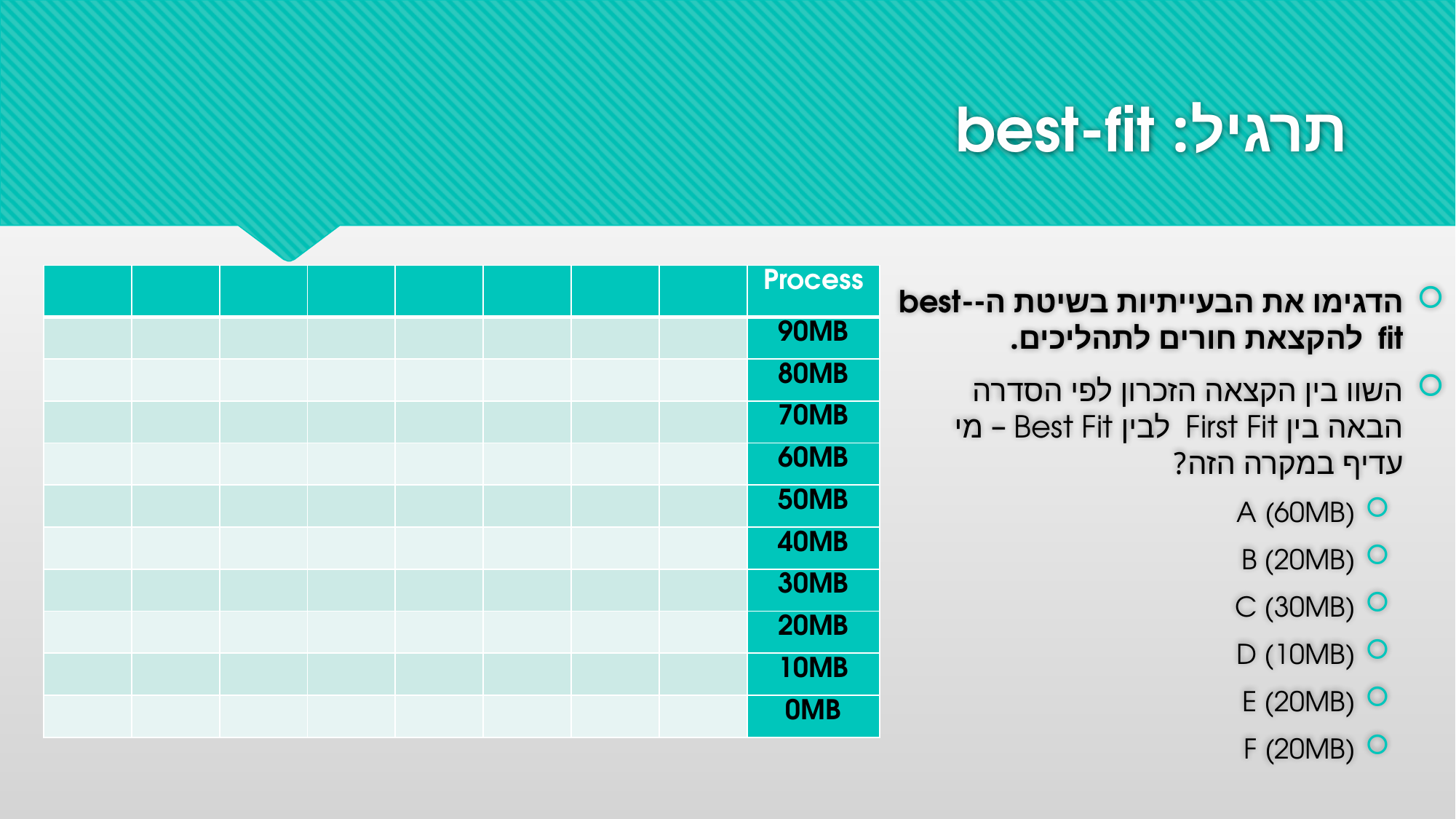

# תרגיל: best-fit
הדגימו את הבעייתיות בשיטת ה-best-fit  להקצאת חורים לתהליכים.
השוו בין הקצאה הזכרון לפי הסדרה הבאה בין First Fit  לבין Best Fit – מי עדיף במקרה הזה?
A (60MB)
B (20MB)
C (30MB)
D (10MB)
E (20MB)
F (20MB)
|  |  |  |  |  |  |  |  | Process |
| --- | --- | --- | --- | --- | --- | --- | --- | --- |
|  |  |  |  |  |  |  |  | 90MB |
|  |  |  |  |  |  |  |  | 80MB |
|  |  |  |  |  |  |  |  | 70MB |
|  |  |  |  |  |  |  |  | 60MB |
|  |  |  |  |  |  |  |  | 50MB |
|  |  |  |  |  |  |  |  | 40MB |
|  |  |  |  |  |  |  |  | 30MB |
|  |  |  |  |  |  |  |  | 20MB |
|  |  |  |  |  |  |  |  | 10MB |
|  |  |  |  |  |  |  |  | 0MB |